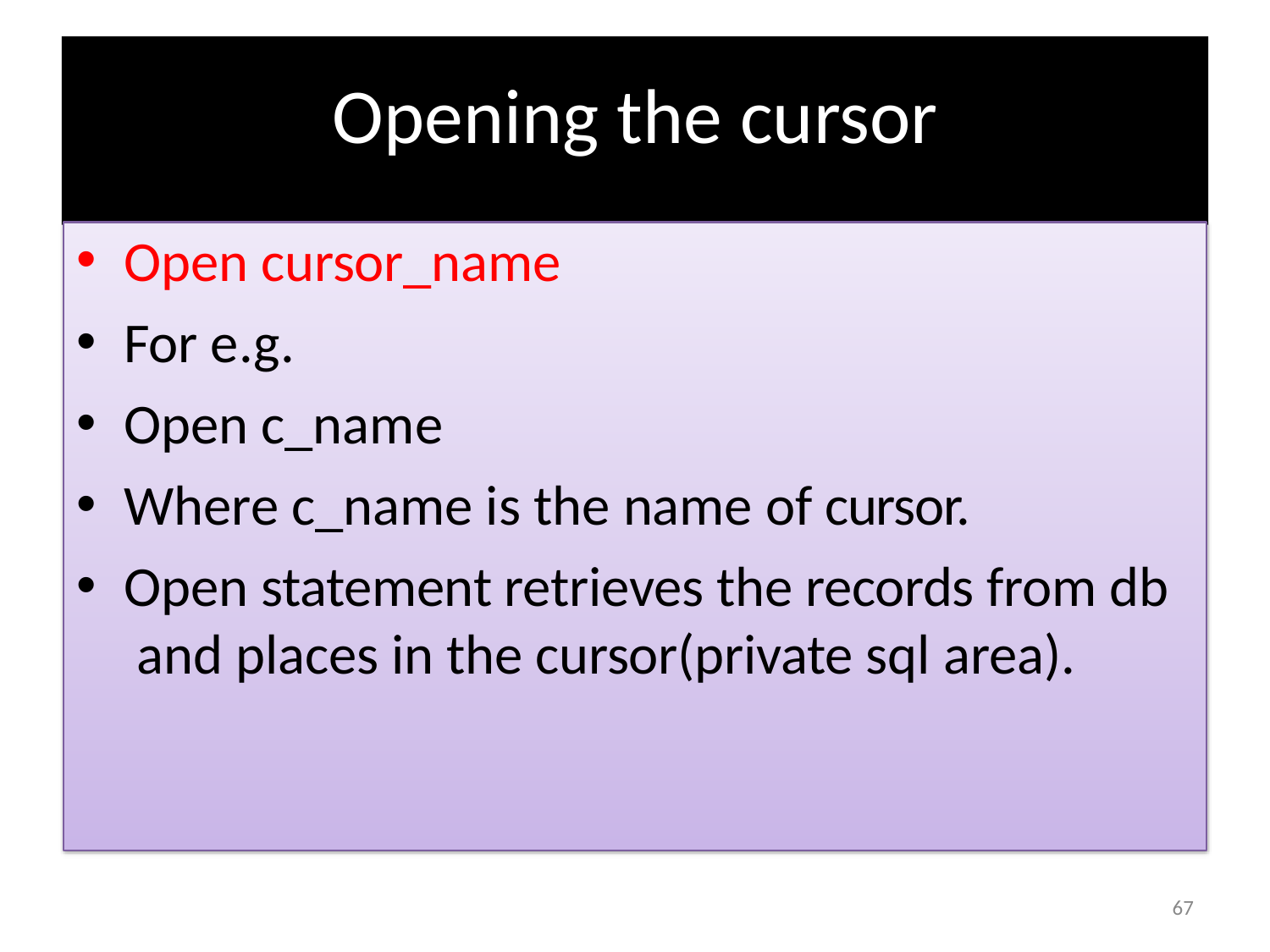

# Opening the cursor

Open cursor_name
For e.g.
Open c_name
Where c_name is the name of cursor.
Open statement retrieves the records from db  and places in the cursor(private sql area).

67